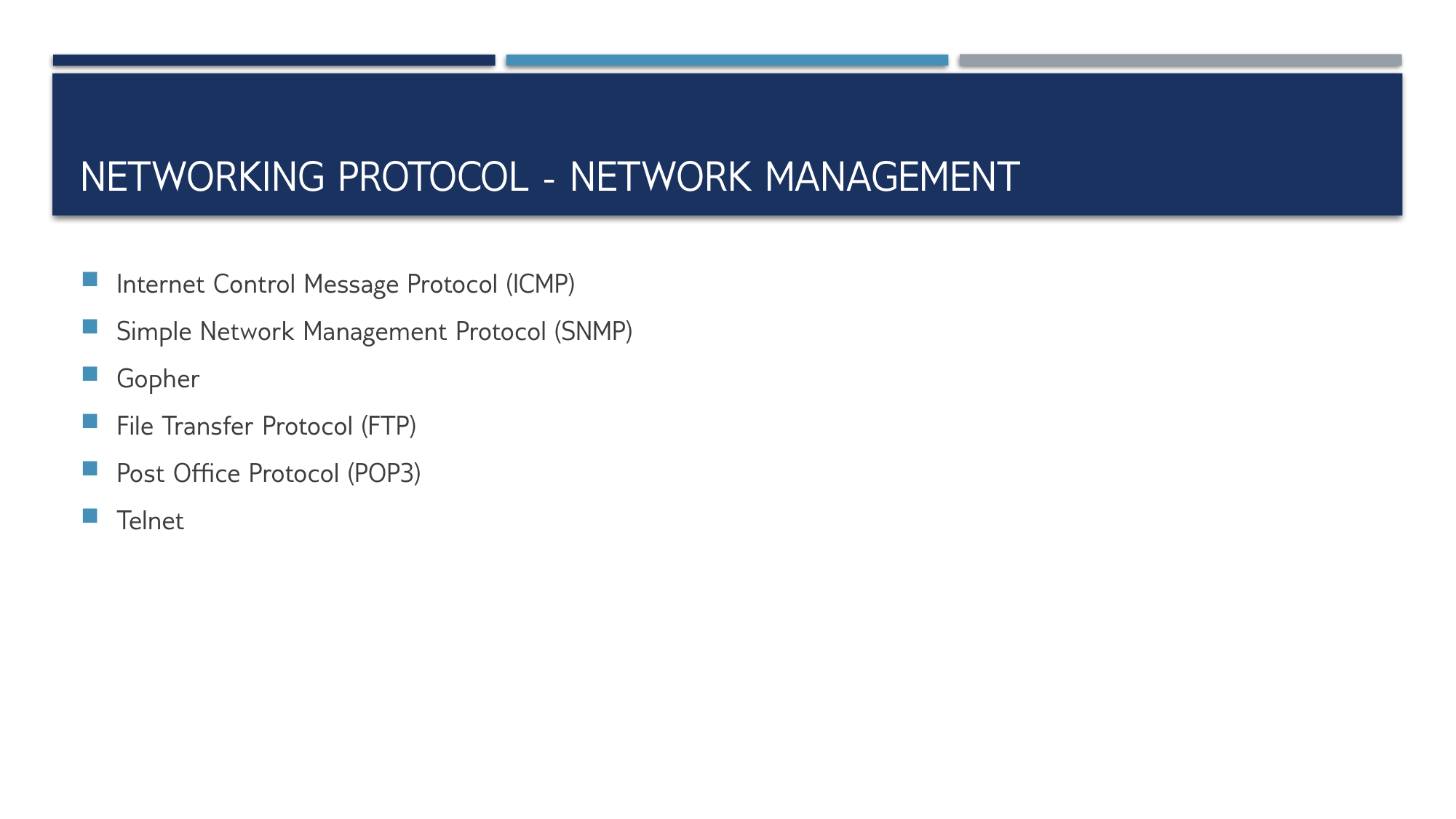

# Networking Protocol - Network Management
Internet Control Message Protocol (ICMP)
Simple Network Management Protocol (SNMP)
Gopher
File Transfer Protocol (FTP)
Post Office Protocol (POP3)
Telnet